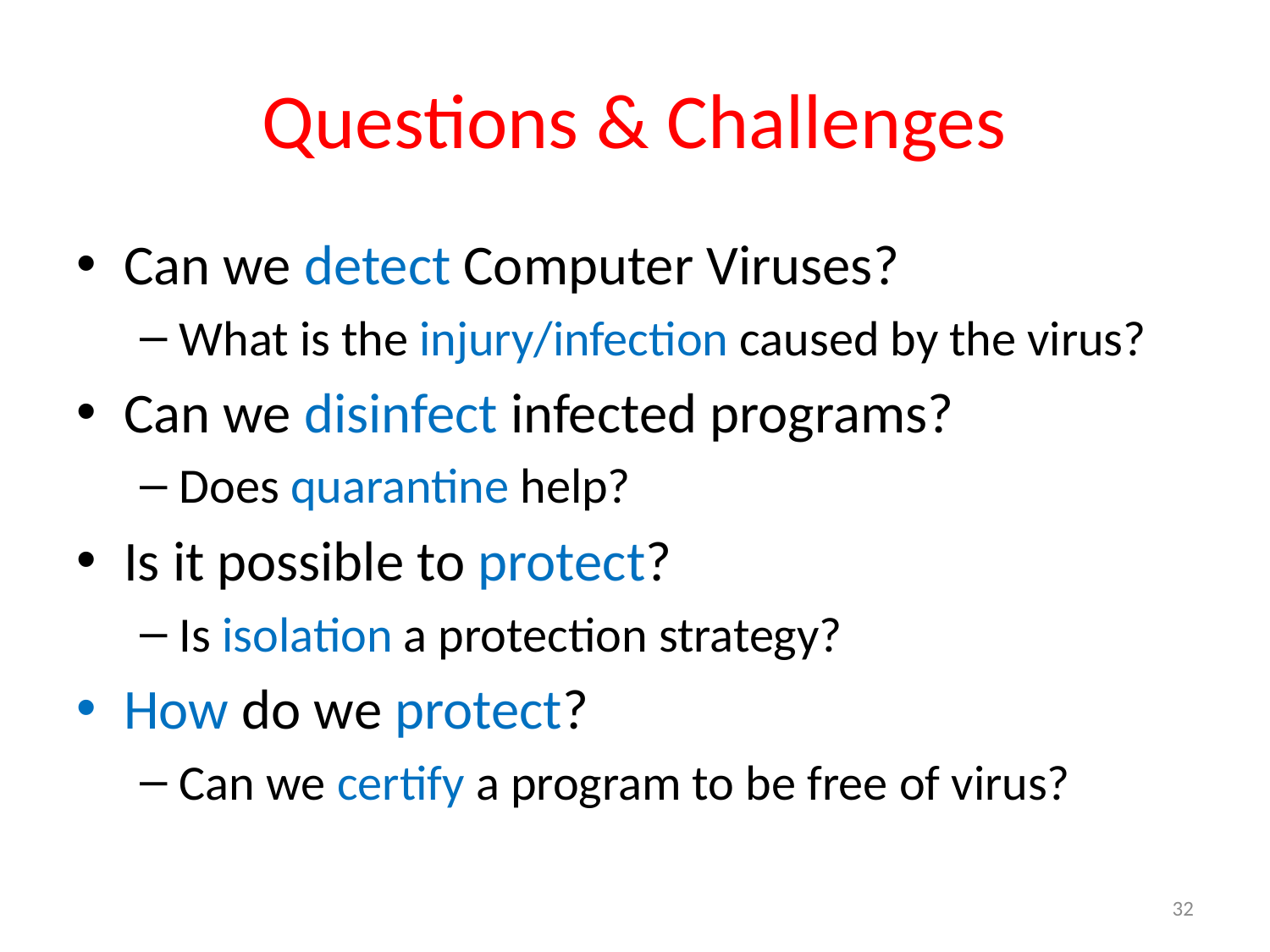

# Questions & Challenges
Can we detect Computer Viruses?
What is the injury/infection caused by the virus?
Can we disinfect infected programs?
Does quarantine help?
Is it possible to protect?
Is isolation a protection strategy?
How do we protect?
Can we certify a program to be free of virus?
32